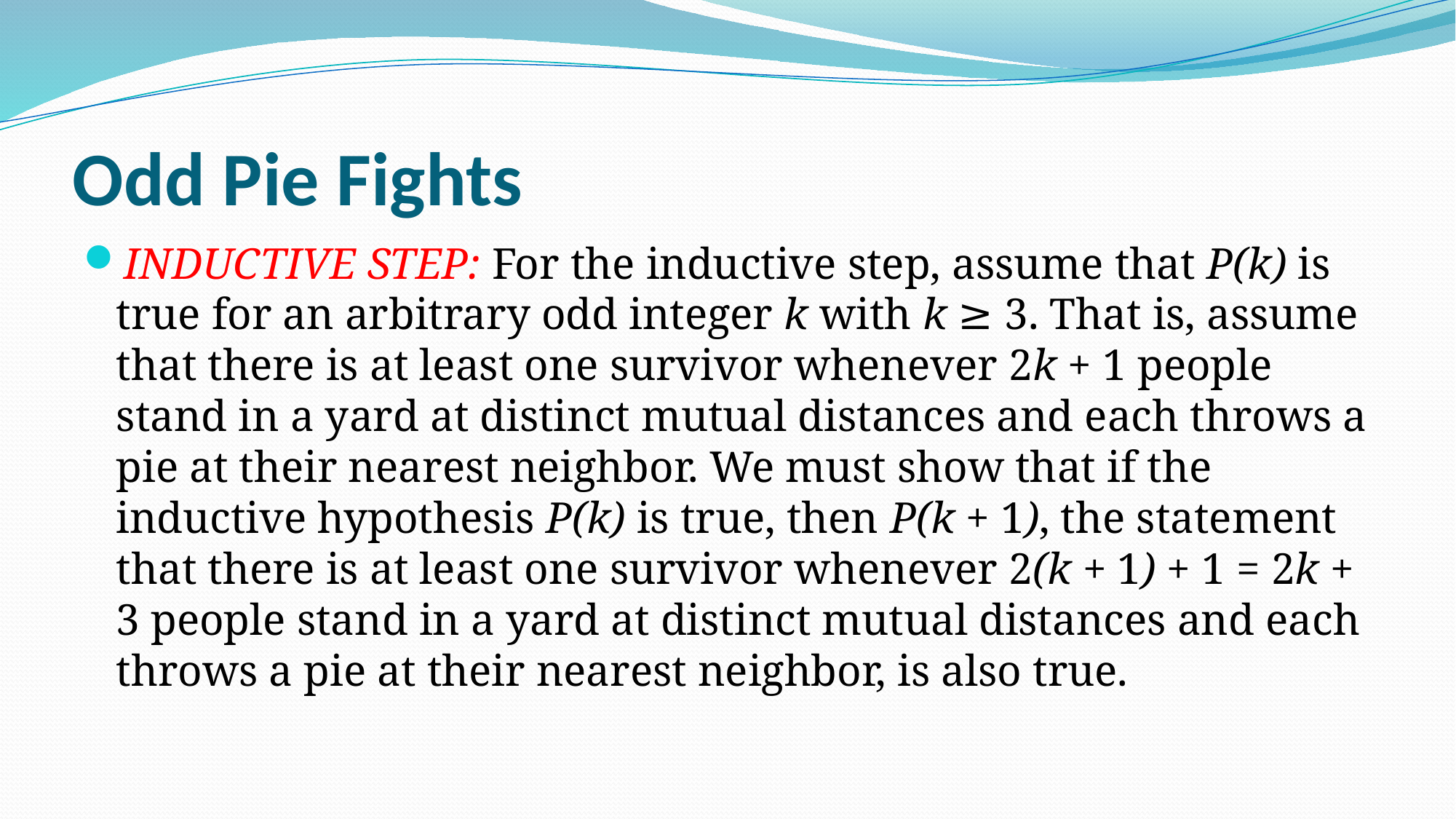

# Odd Pie Fights
INDUCTIVE STEP: For the inductive step, assume that P(k) is true for an arbitrary odd integer k with k ≥ 3. That is, assume that there is at least one survivor whenever 2k + 1 people stand in a yard at distinct mutual distances and each throws a pie at their nearest neighbor. We must show that if the inductive hypothesis P(k) is true, then P(k + 1), the statement that there is at least one survivor whenever 2(k + 1) + 1 = 2k + 3 people stand in a yard at distinct mutual distances and each throws a pie at their nearest neighbor, is also true.